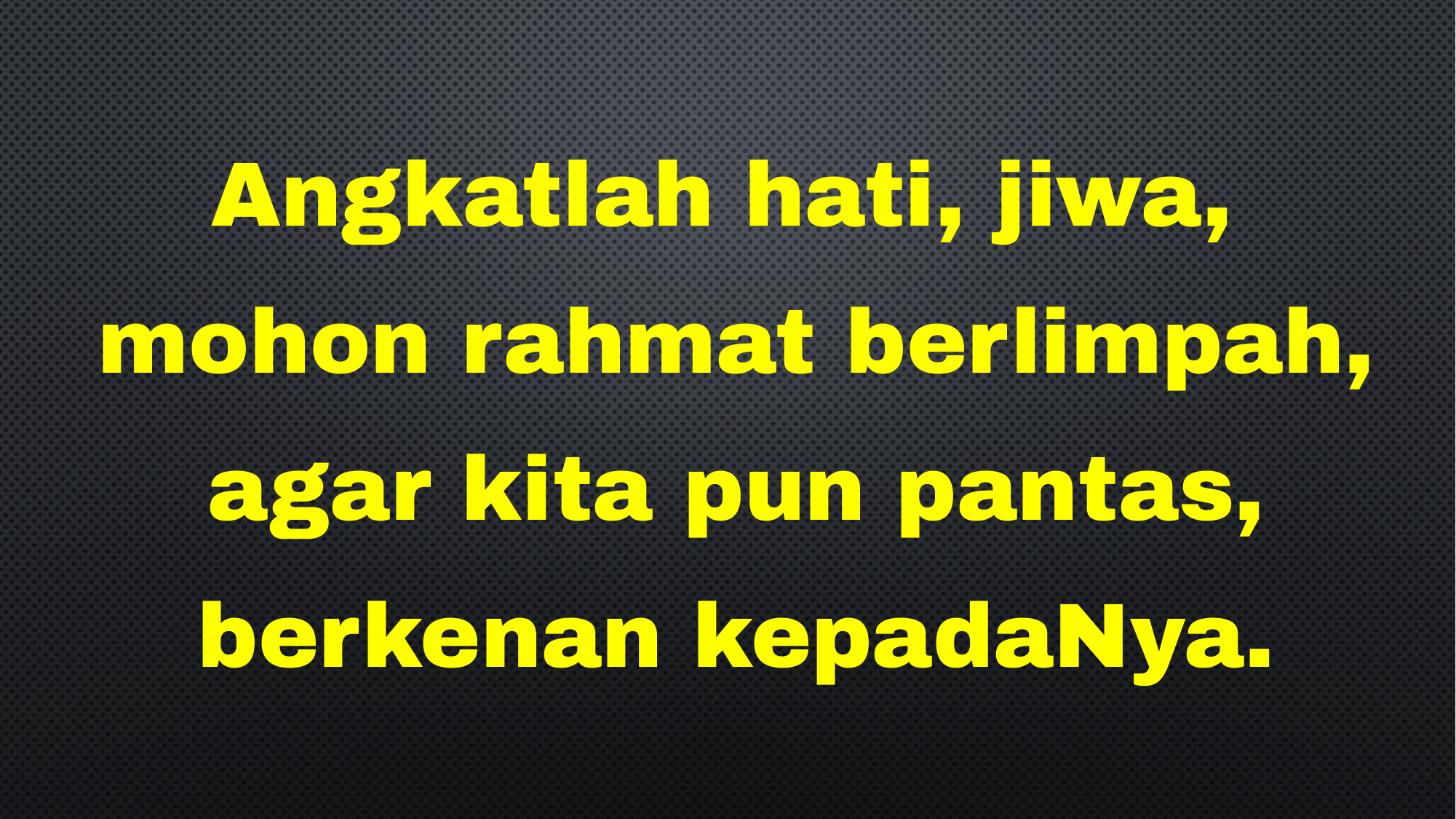

Angkatlah hati, jiwa,
mohon rahmat berlimpah,
agar kita pun pantas,
berkenan kepadaNya.